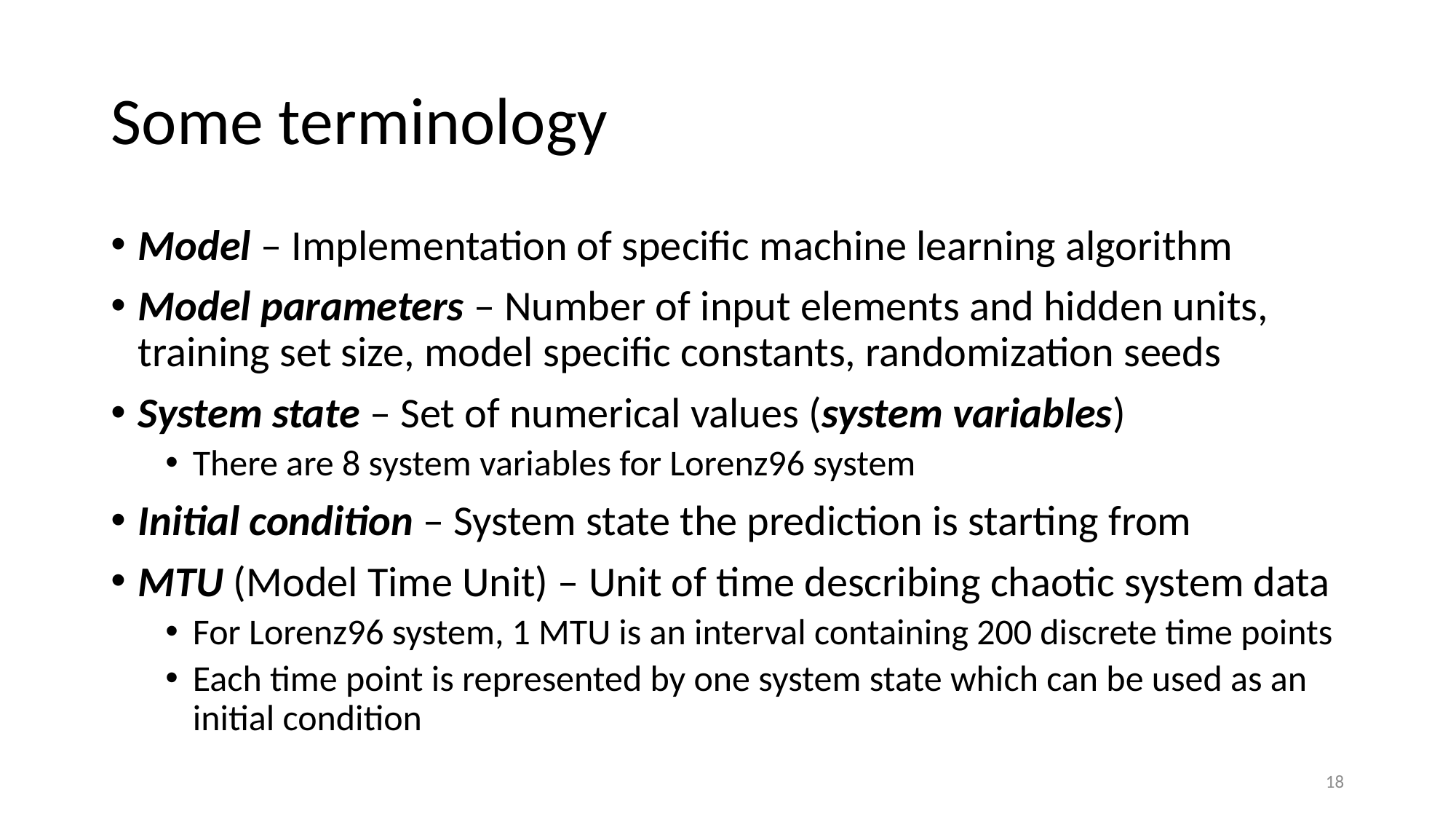

# Some terminology
Model – Implementation of specific machine learning algorithm
Model parameters – Number of input elements and hidden units, training set size, model specific constants, randomization seeds
System state – Set of numerical values (system variables)
There are 8 system variables for Lorenz96 system
Initial condition – System state the prediction is starting from
MTU (Model Time Unit) – Unit of time describing chaotic system data
For Lorenz96 system, 1 MTU is an interval containing 200 discrete time points
Each time point is represented by one system state which can be used as an initial condition

18